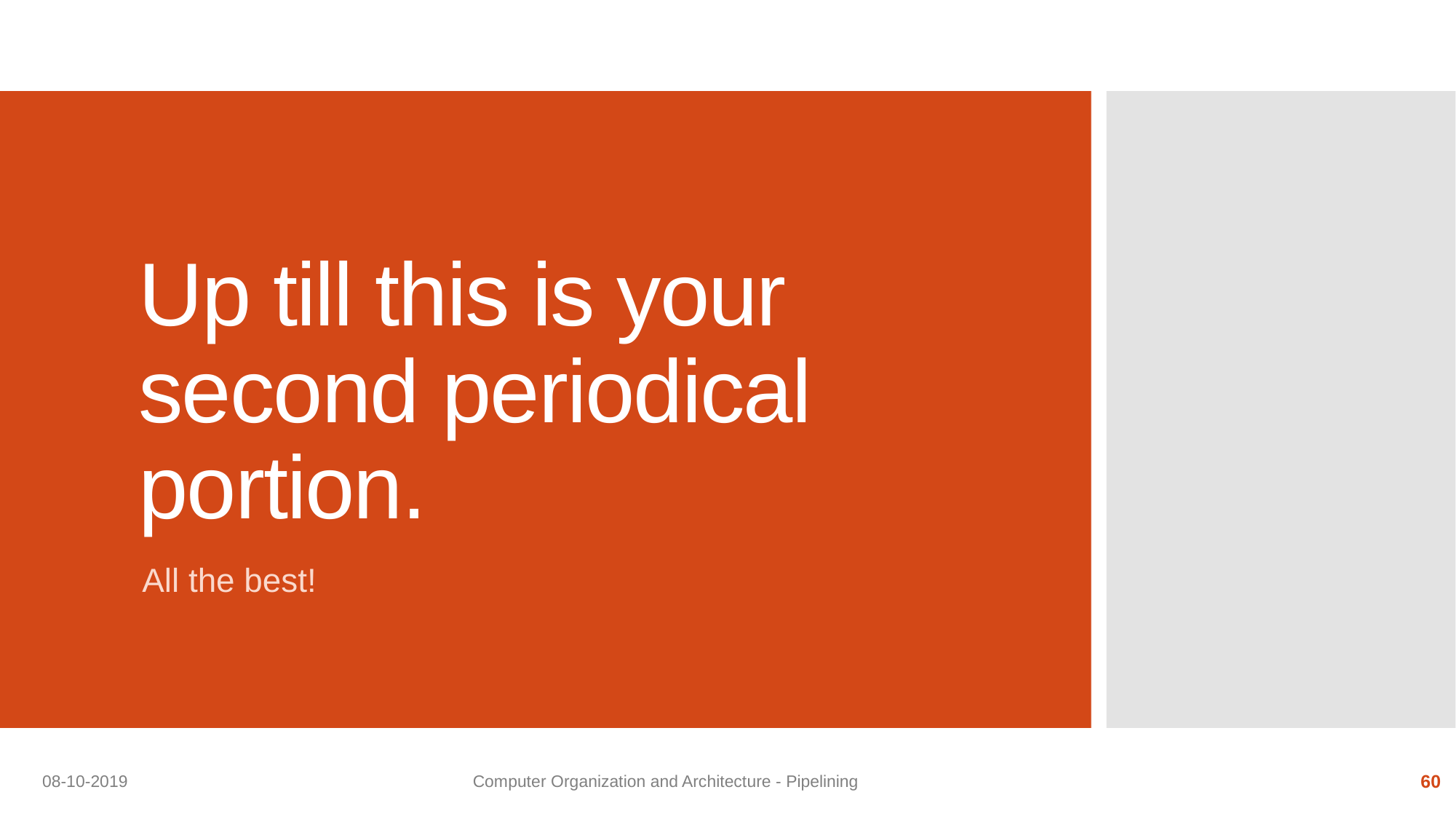

# Up till this is your second periodical portion.
All the best!
08-10-2019
Computer Organization and Architecture - Pipelining
60